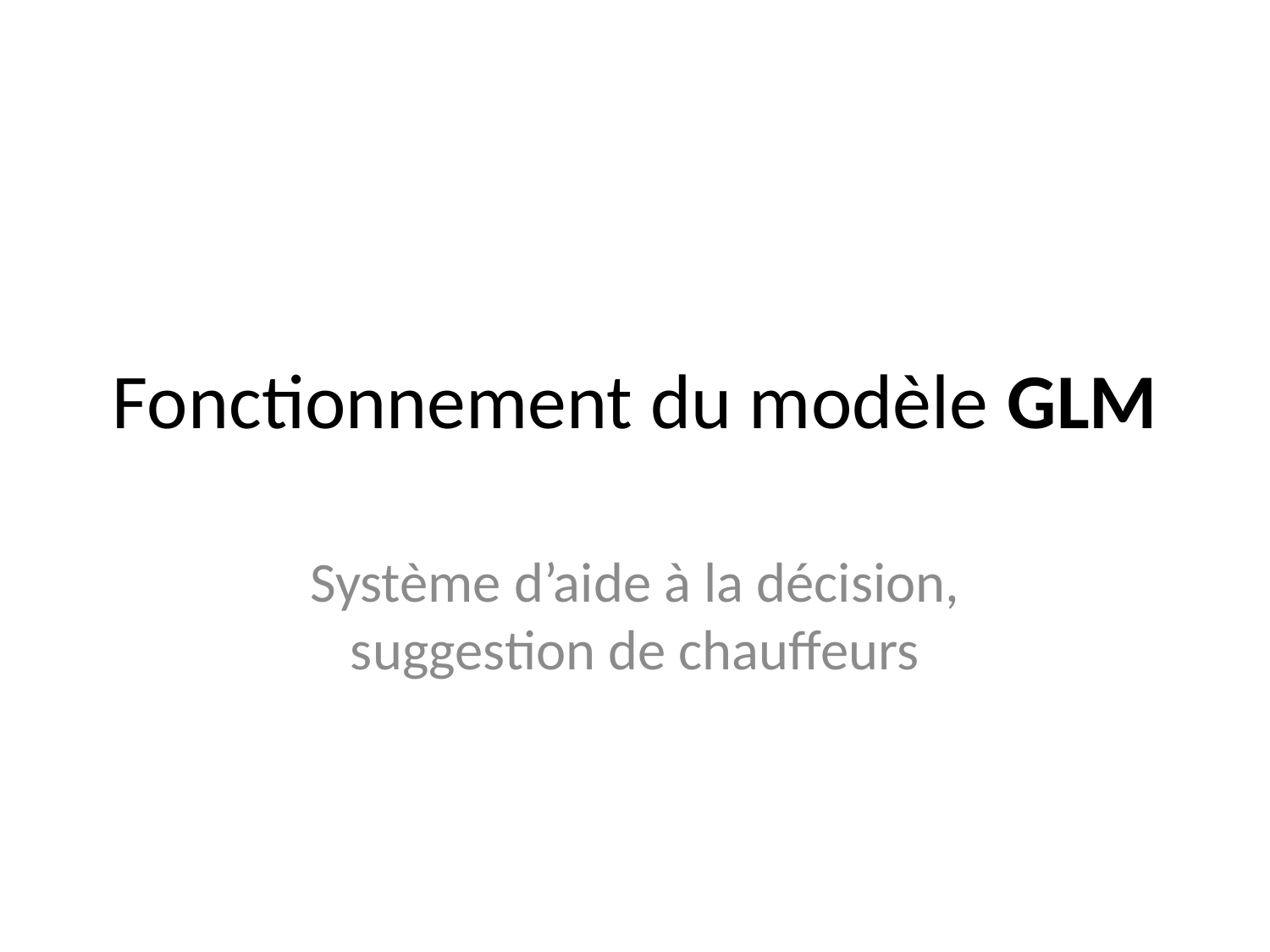

# Fonctionnement du modèle GLM
Système d’aide à la décision, suggestion de chauffeurs